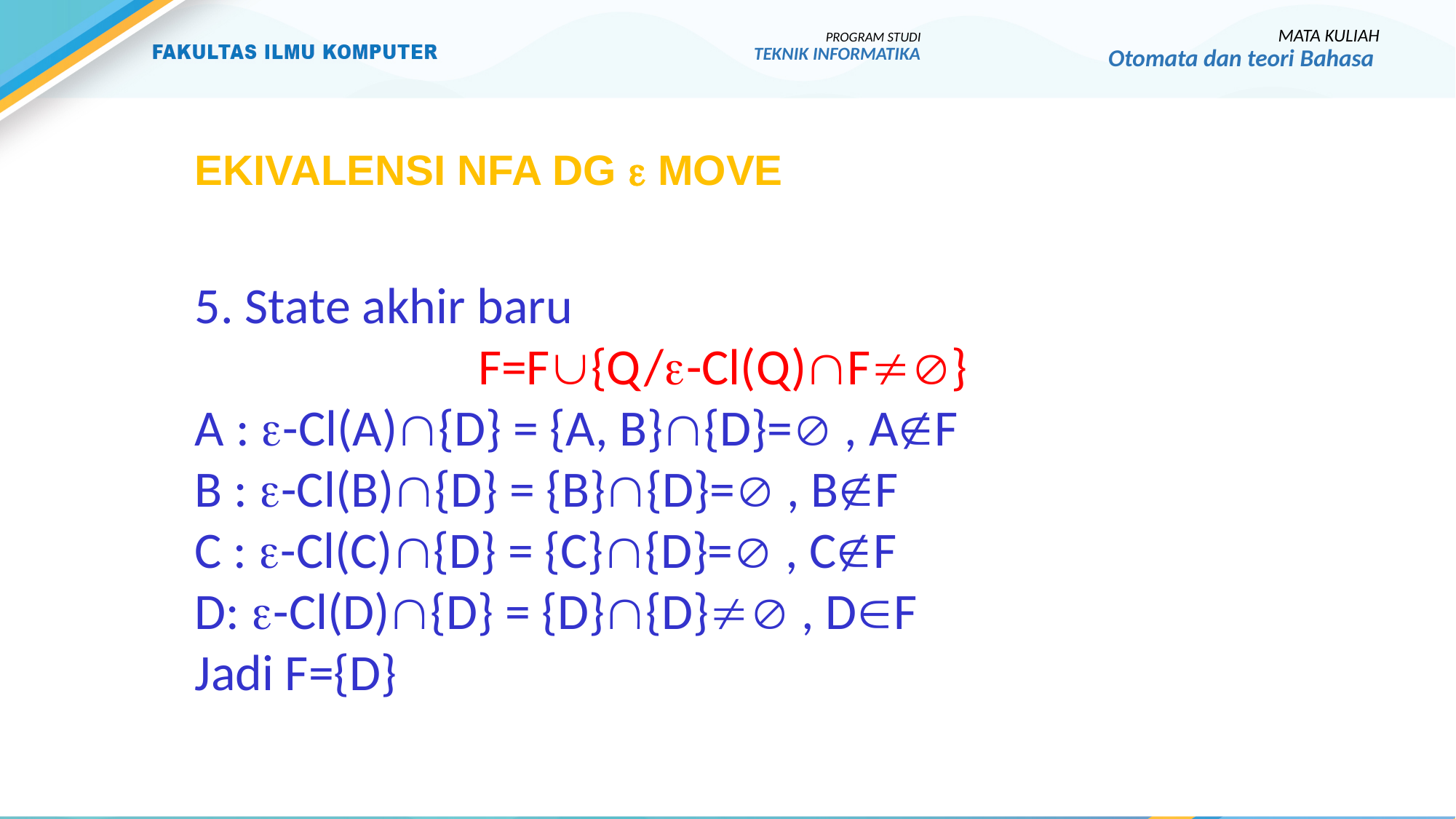

MATA KULIAH
Otomata dan teori Bahasa
PROGRAM STUDI
TEKNIK INFORMATIKA
# Ekivalensi Nfa dg ε move
5. State akhir baru
F=F∪{Q/ε-Cl(Q)∩F≠∅}
A : ε-Cl(A)∩{D} = {A, B}∩{D}=∅ , A∉F
B : ε-Cl(B)∩{D} = {B}∩{D}=∅ , B∉F
C : ε-Cl(C)∩{D} = {C}∩{D}=∅ , C∉F
D: ε-Cl(D)∩{D} = {D}∩{D}≠∅ , D∈F
Jadi F={D}